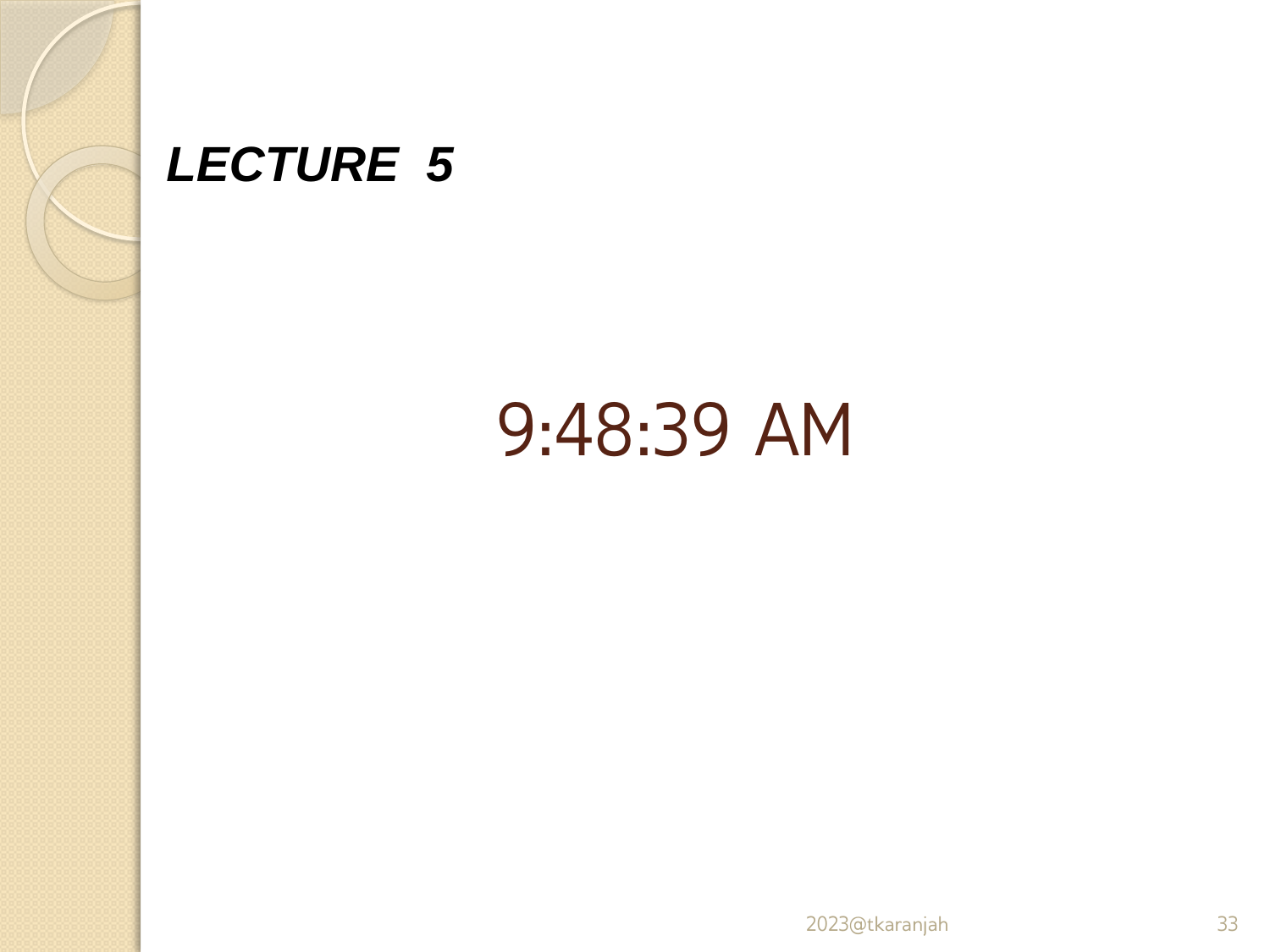

LECTURE  5
# 9:48:39 AM
2023@tkaranjah
33